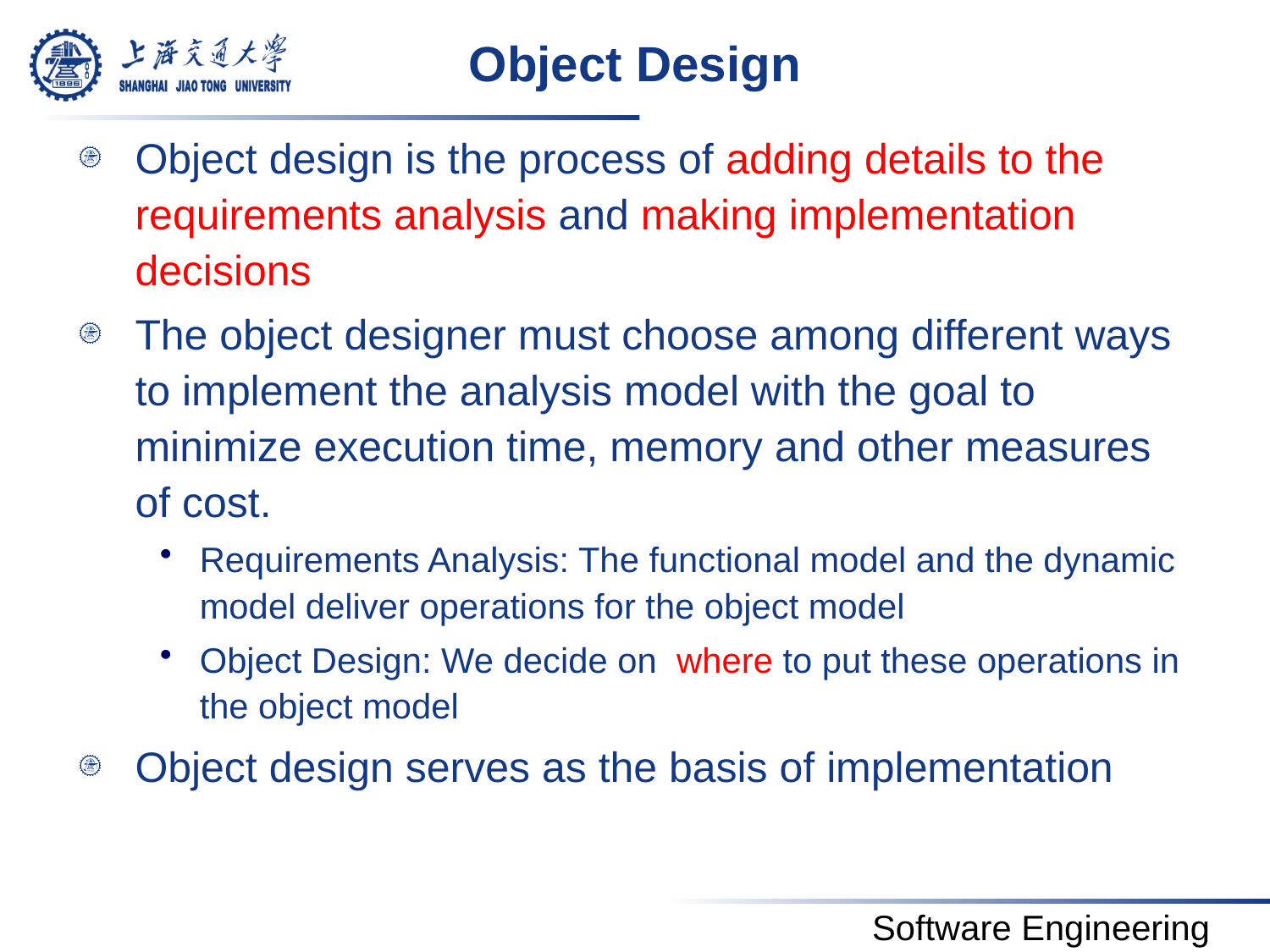

# Object Design
Object design is the process of adding details to the requirements analysis and making implementation decisions
The object designer must choose among different ways to implement the analysis model with the goal to minimize execution time, memory and other measures of cost.
Requirements Analysis: The functional model and the dynamic model deliver operations for the object model
Object Design: We decide on  where to put these operations in the object model
Object design serves as the basis of implementation